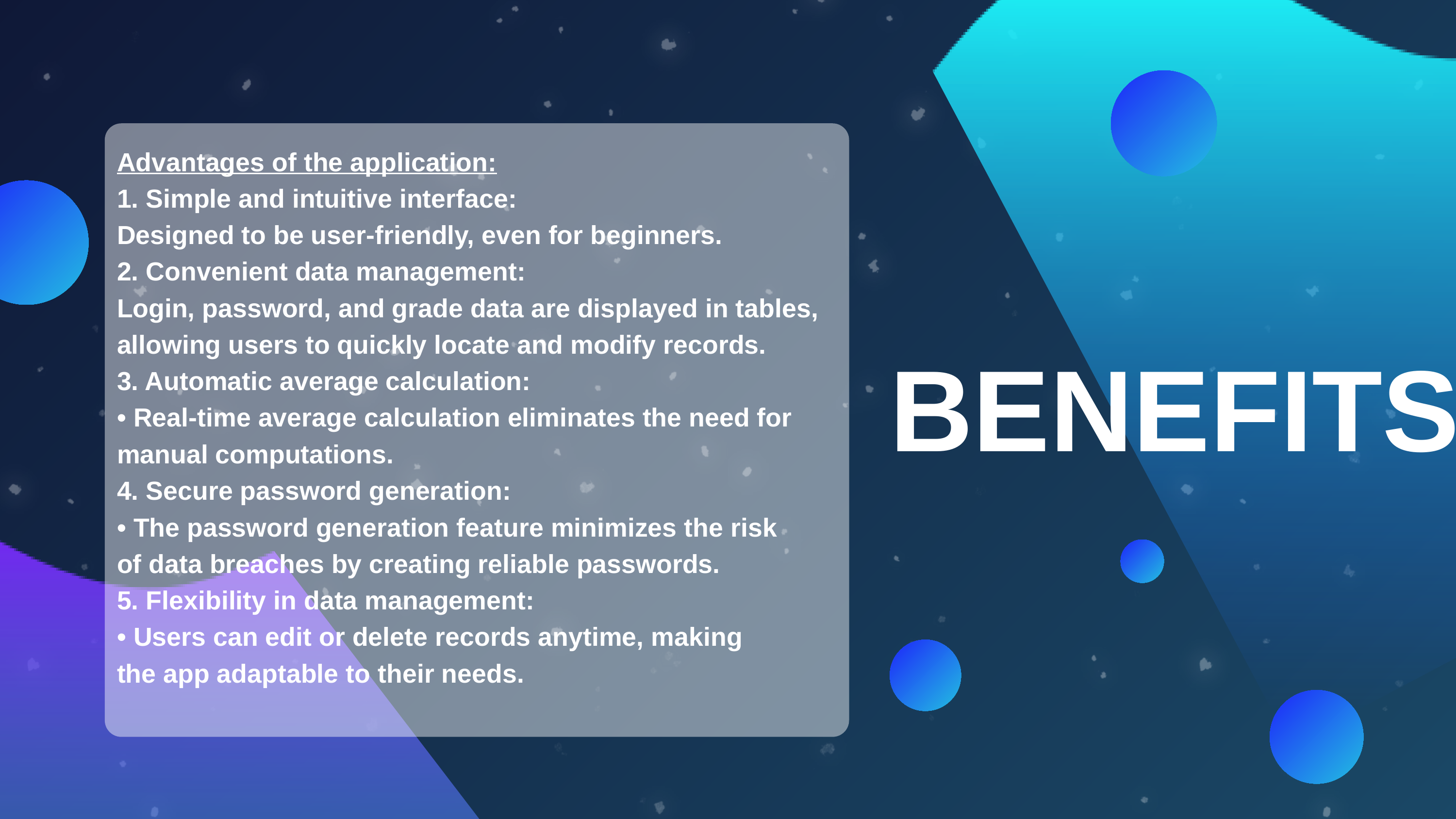

Advantages of the application:
1. Simple and intuitive interface:
Designed to be user-friendly, even for beginners.
2. Convenient data management:
Login, password, and grade data are displayed in tables,
allowing users to quickly locate and modify records.
3. Automatic average calculation:
• Real-time average calculation eliminates the need for
manual computations.
4. Secure password generation:
• The password generation feature minimizes the risk
of data breaches by creating reliable passwords.
5. Flexibility in data management:
• Users can edit or delete records anytime, making
the app adaptable to their needs.

BENEFITS